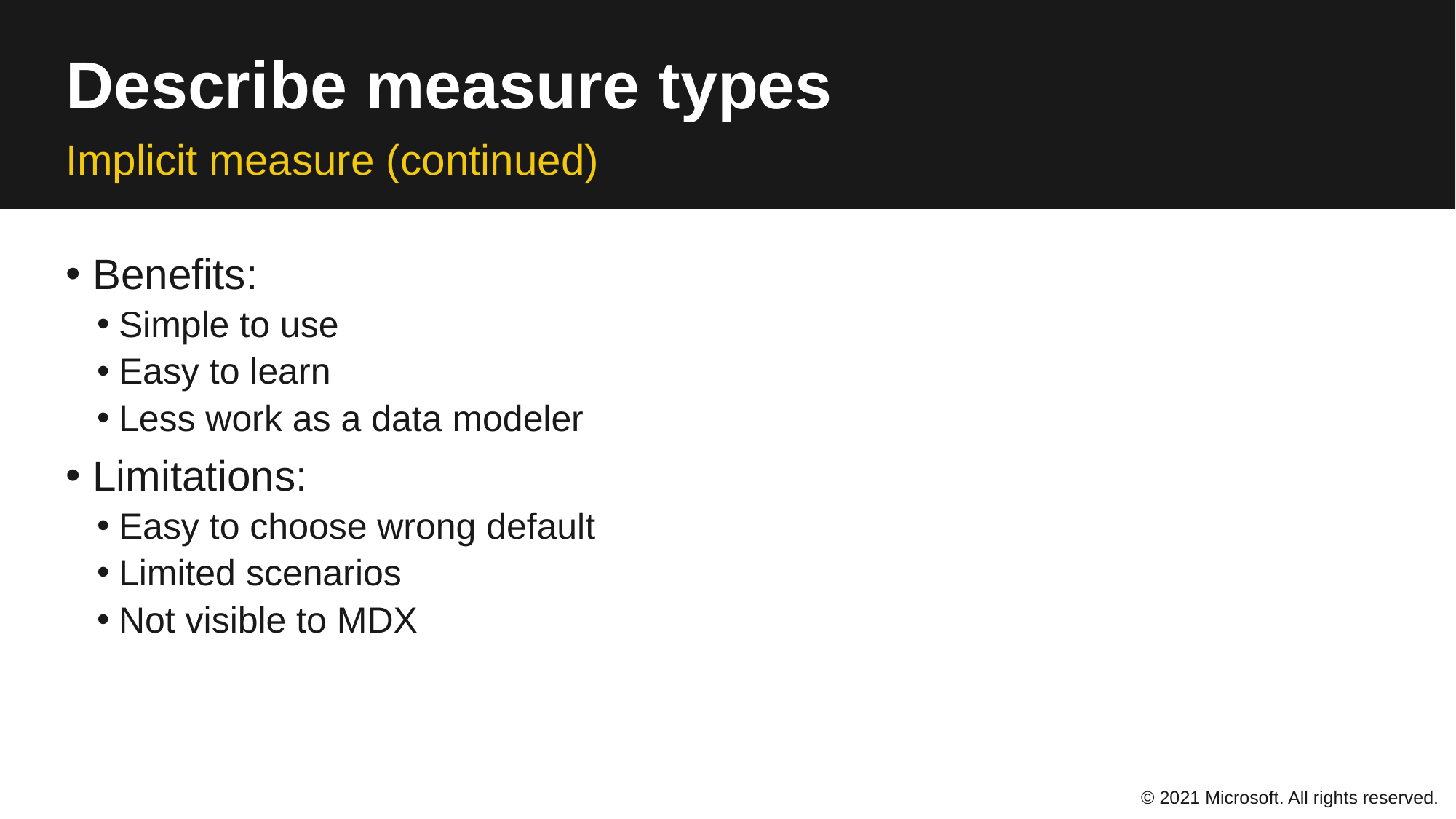

# Describe measure types
Implicit measure (continued)
Benefits:
Simple to use
Easy to learn
Less work as a data modeler
Limitations:
Easy to choose wrong default
Limited scenarios
Not visible to MDX

© 2021 Microsoft. All rights reserved.